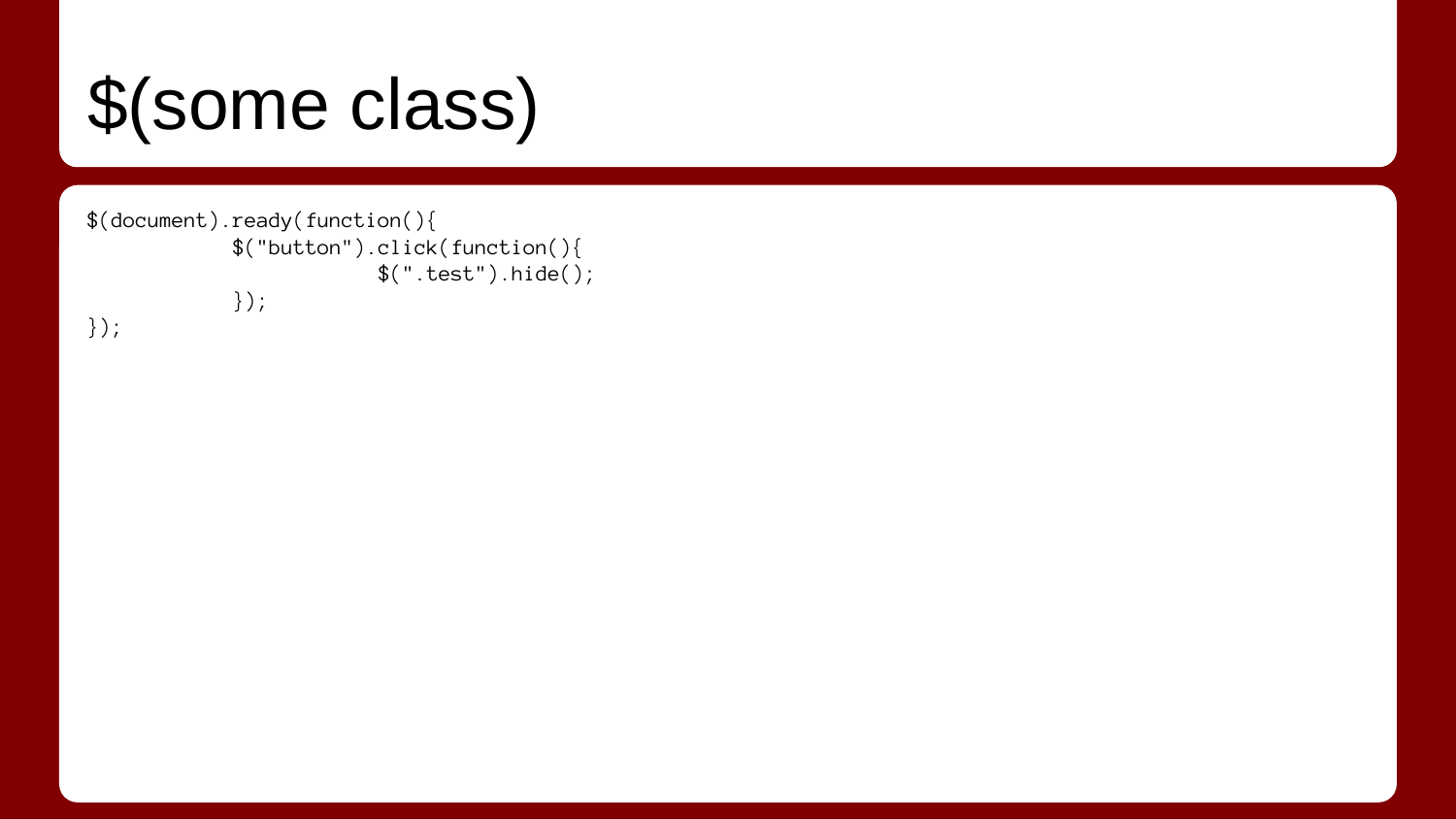

# $(some class)
$(document).ready(function(){
	$("button").click(function(){
		$(".test").hide();
	});
});